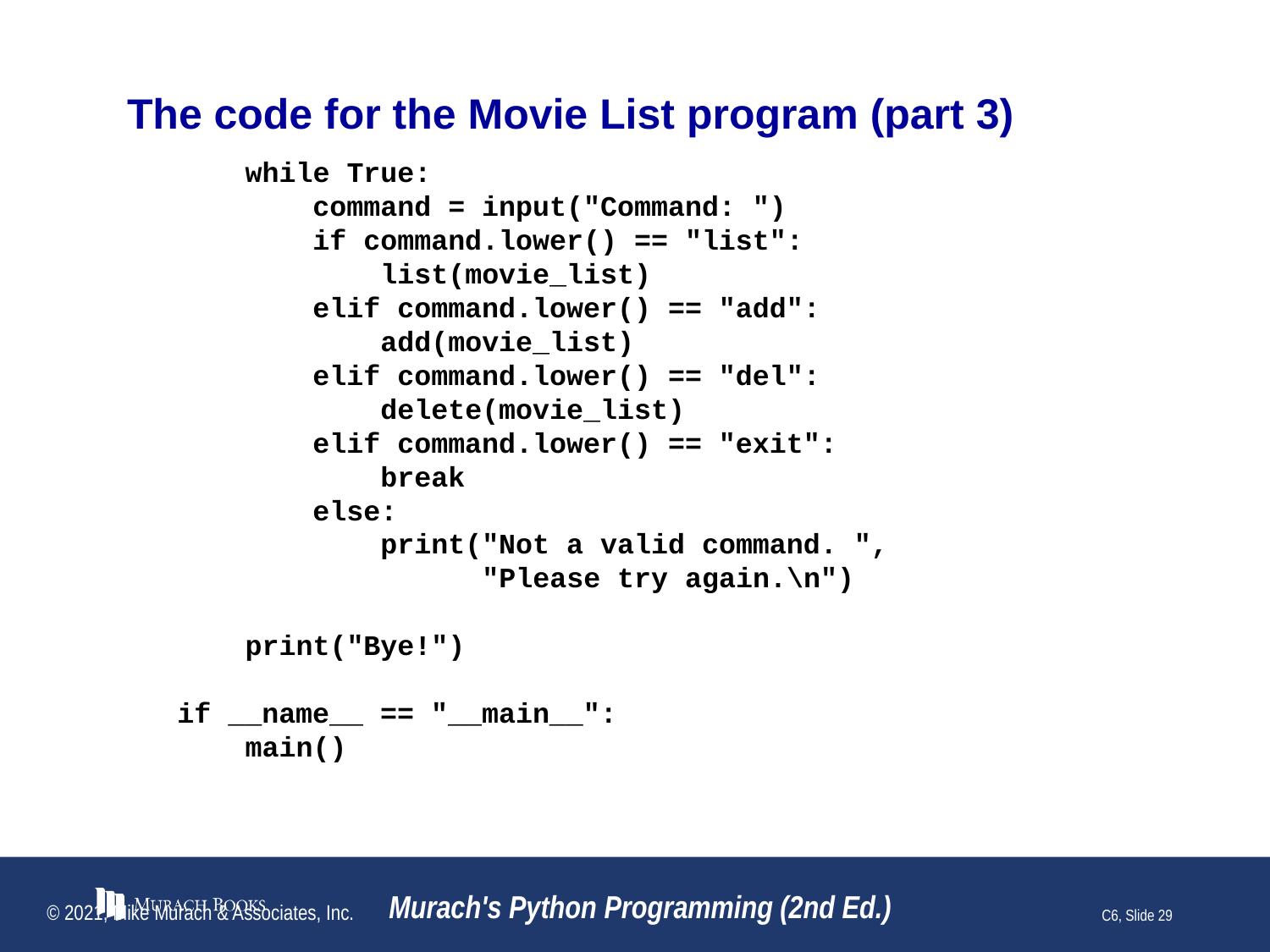

# The code for the Movie List program (part 3)
    while True:
        command = input("Command: ")
        if command.lower() == "list":
            list(movie_list)
        elif command.lower() == "add":
            add(movie_list)
        elif command.lower() == "del":
            delete(movie_list)
        elif command.lower() == "exit":
            break
        else:
            print("Not a valid command. ",
                  "Please try again.\n")

    print("Bye!")

if __name__ == "__main__":
    main()
© 2021, Mike Murach & Associates, Inc.
Murach's Python Programming (2nd Ed.)

C6, Slide 29